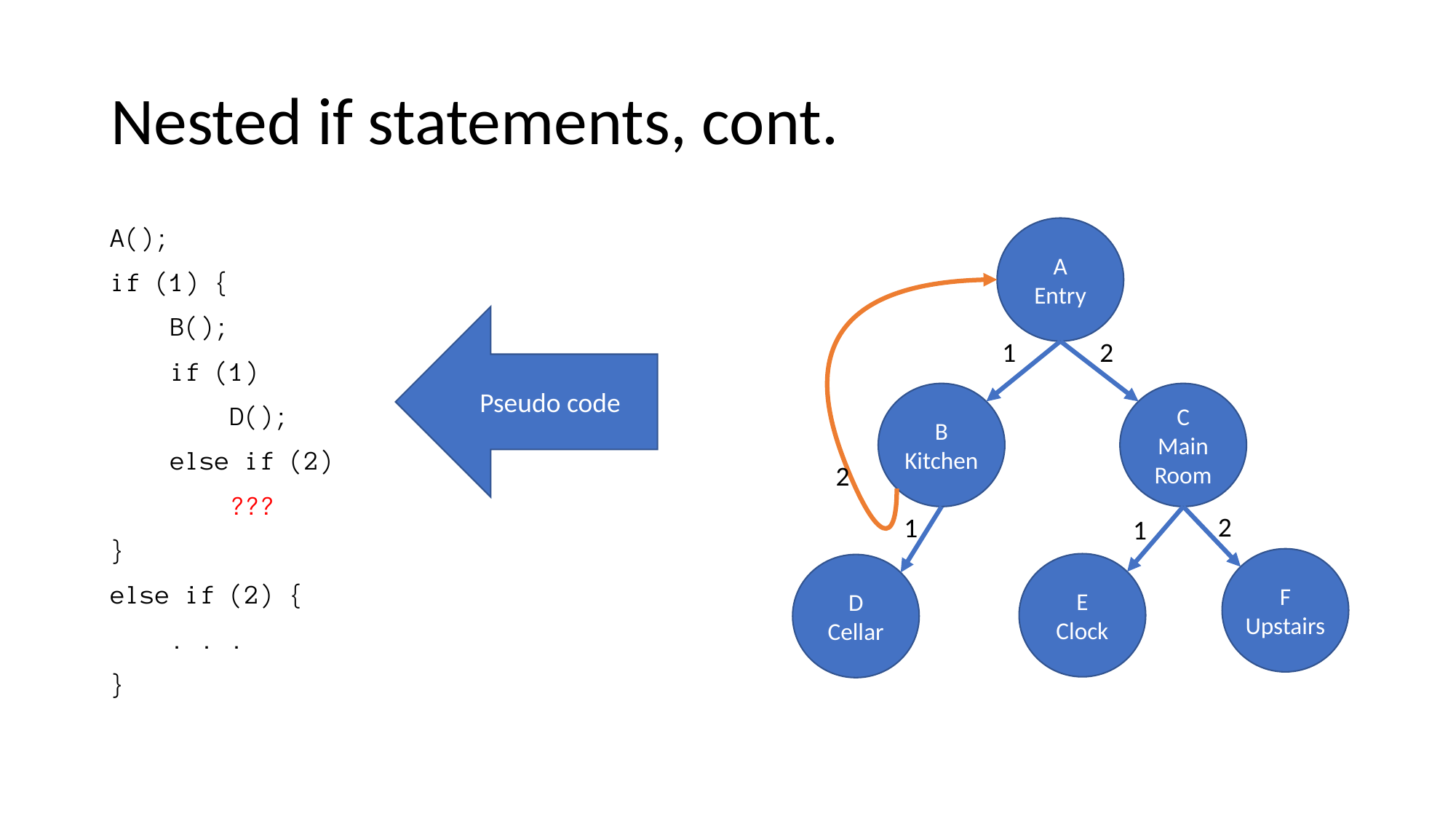

# Nested if statements, cont.
A();
if (1) {
    B();
    if (1)
        D();
    else if (2)
        ???
}
else if (2) {
    . . .
}
A
Entry
Pseudo code
1
2
B
Kitchen
C
Main
Room
2
2
1
1
F
Upstairs
E
Clock
D
Cellar